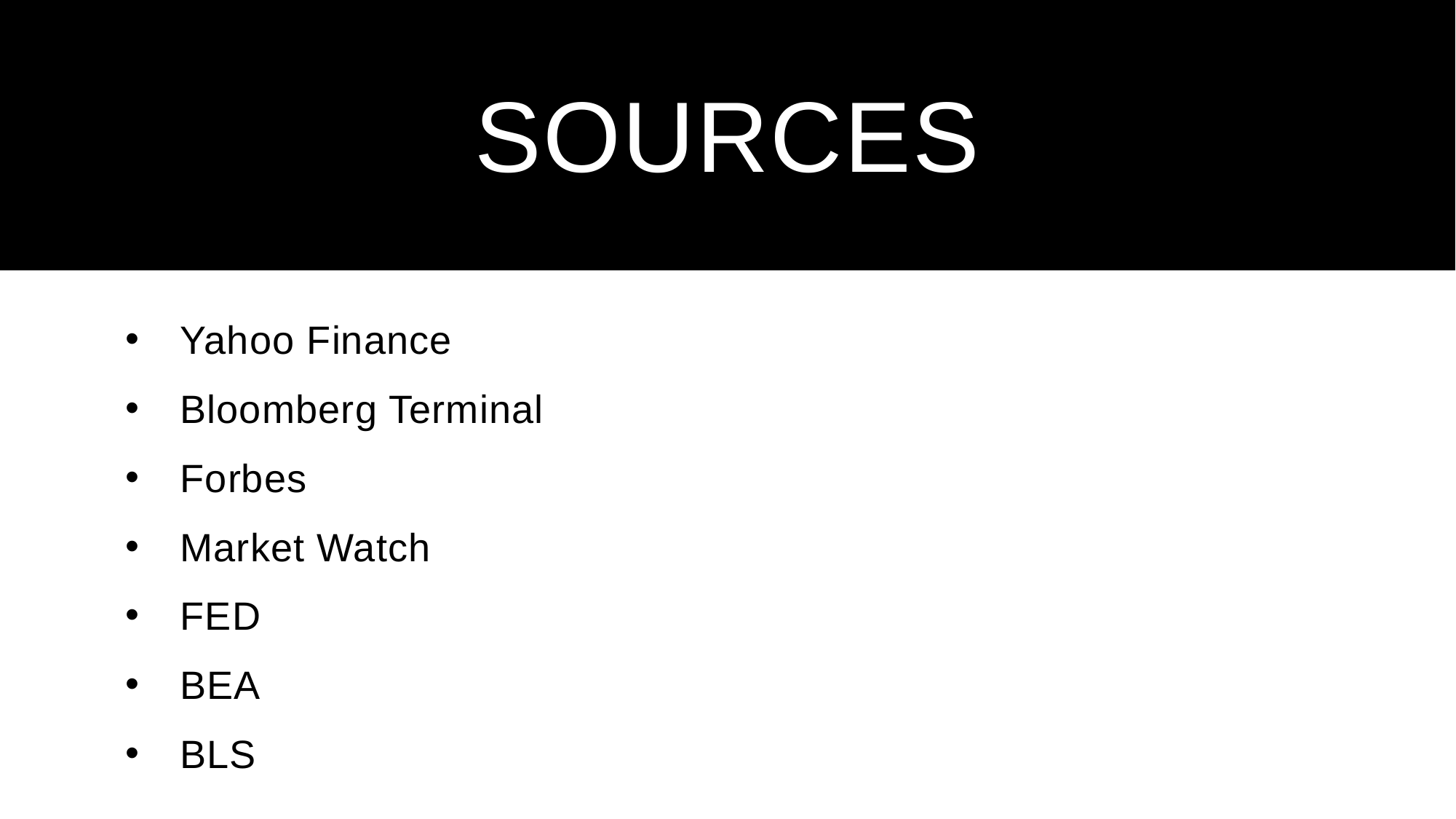

# sources
Yahoo Finance
Bloomberg Terminal
Forbes
Market Watch
FED
BEA
BLS